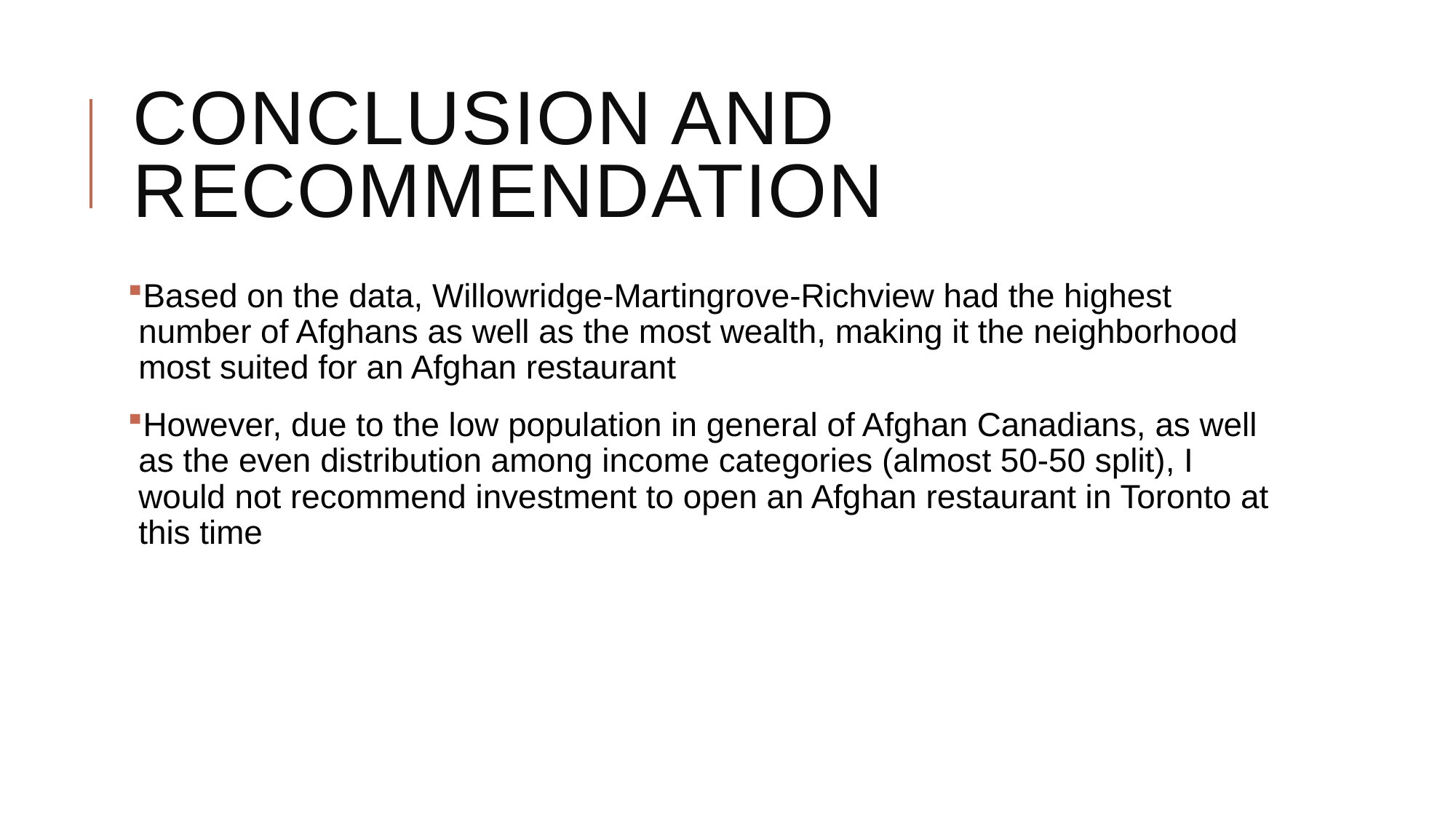

# Conclusion and recommendation
Based on the data, Willowridge-Martingrove-Richview had the highest number of Afghans as well as the most wealth, making it the neighborhood most suited for an Afghan restaurant
However, due to the low population in general of Afghan Canadians, as well as the even distribution among income categories (almost 50-50 split), I would not recommend investment to open an Afghan restaurant in Toronto at this time